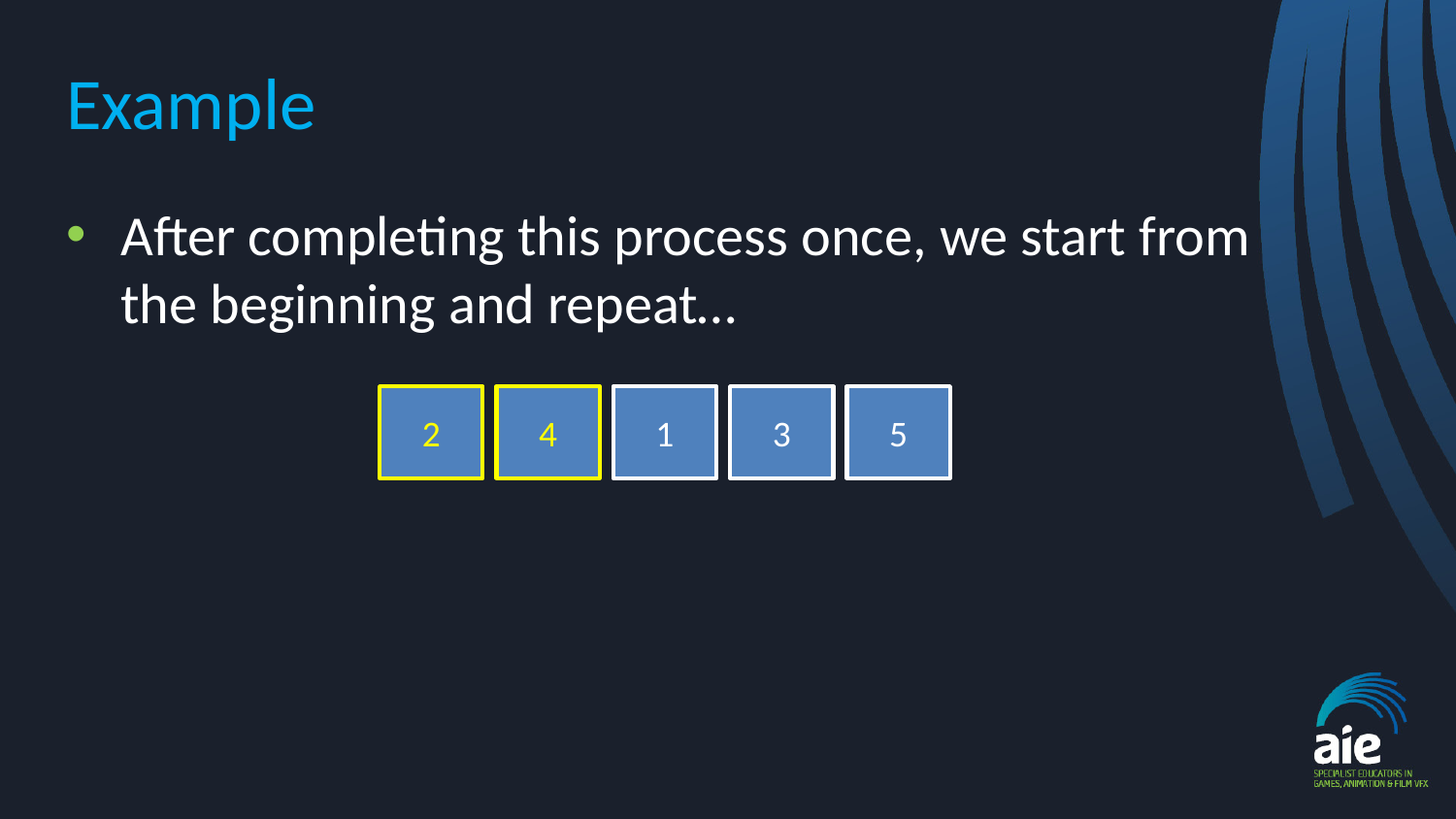

# Example
After completing this process once, we start from the beginning and repeat…
2
4
1
3
5